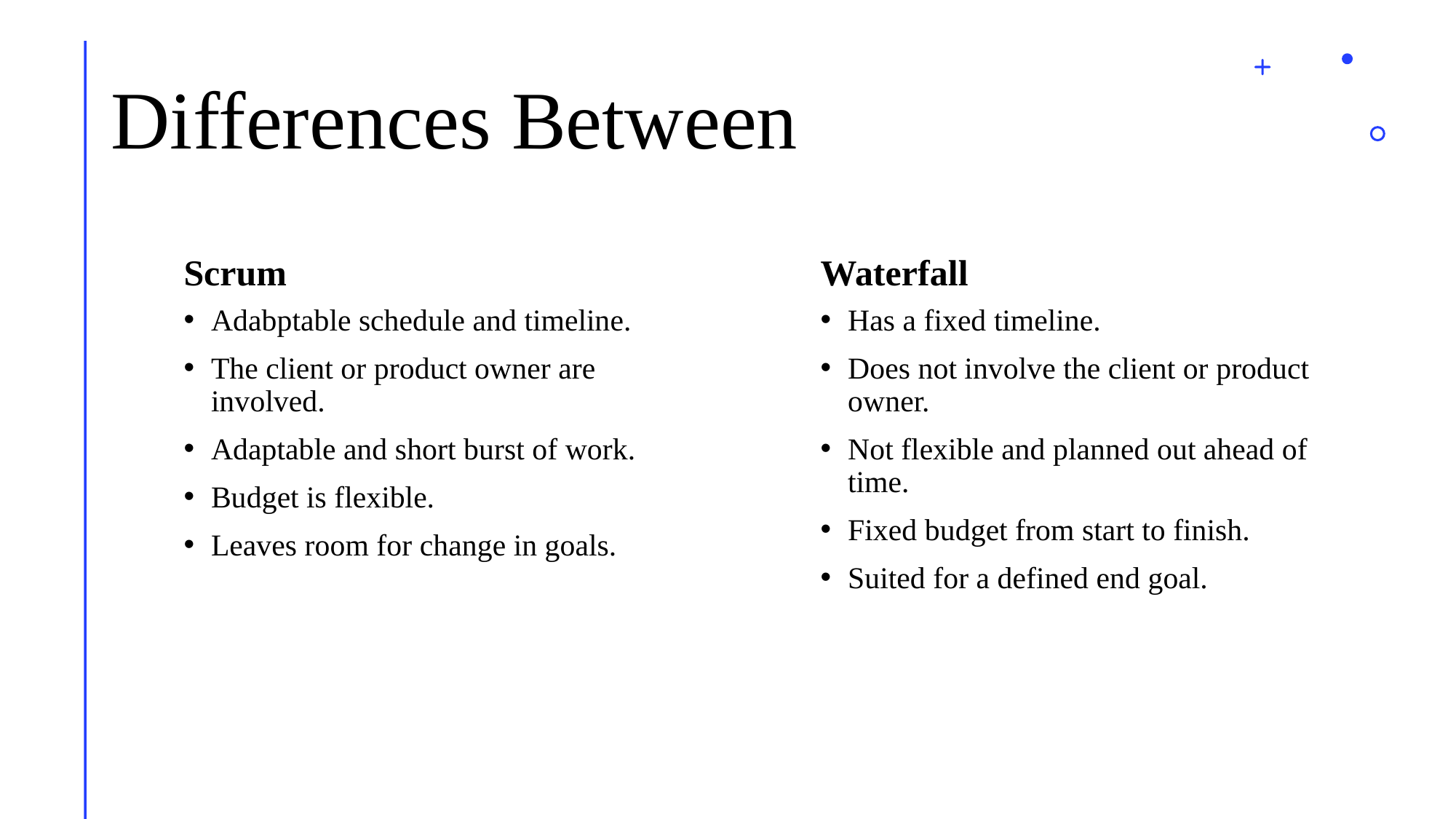

# Differences Between
Scrum
Waterfall
Adabptable schedule and timeline.
The client or product owner are involved.
Adaptable and short burst of work.
Budget is flexible.
Leaves room for change in goals.
Has a fixed timeline.
Does not involve the client or product owner.
Not flexible and planned out ahead of time.
Fixed budget from start to finish.
Suited for a defined end goal.